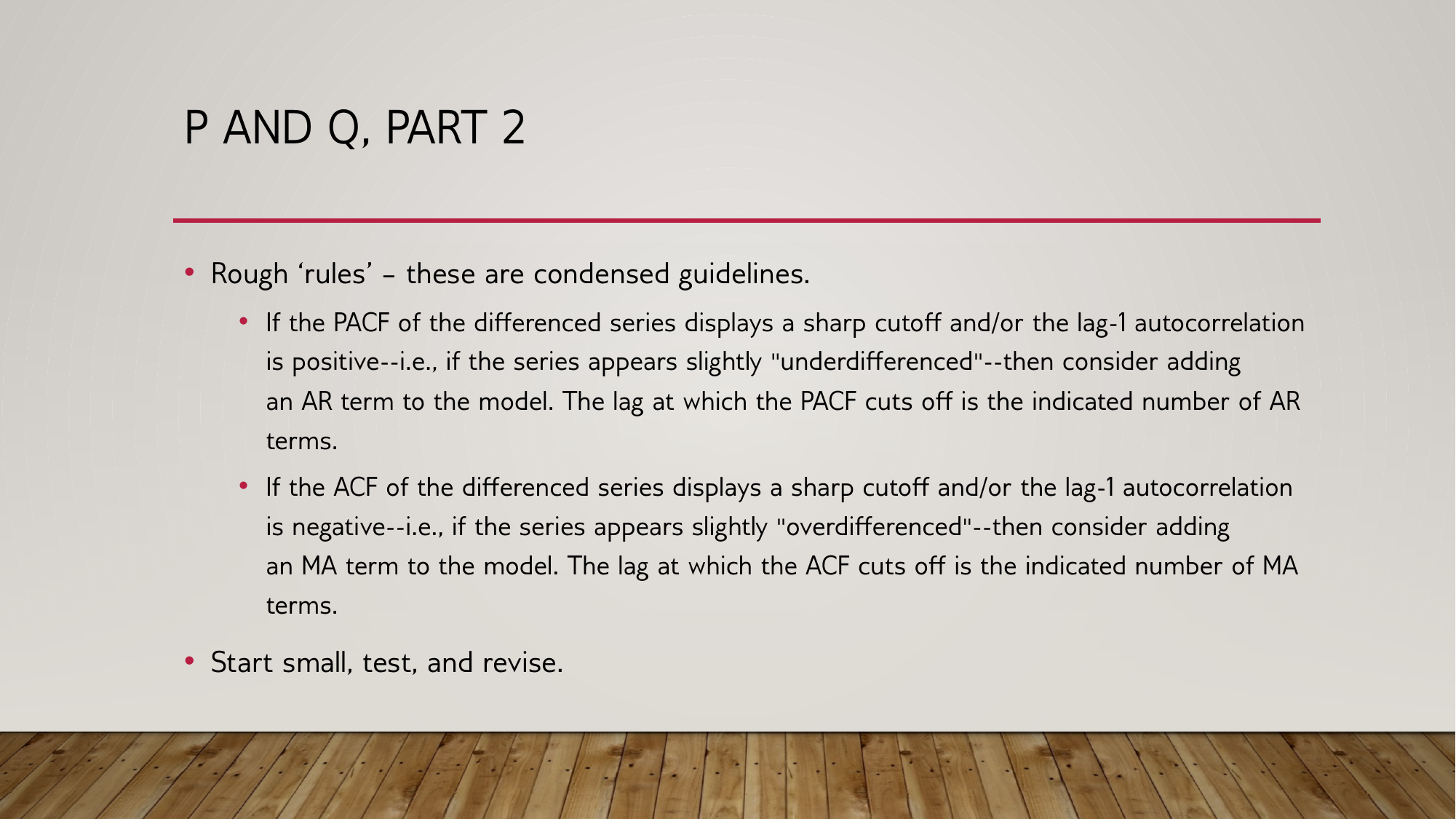

# P and Q, Part 2
Rough ‘rules’ – these are condensed guidelines.
If the PACF of the differenced series displays a sharp cutoff and/or the lag-1 autocorrelation is positive--i.e., if the series appears slightly "underdifferenced"--then consider adding an AR term to the model. The lag at which the PACF cuts off is the indicated number of AR terms.
If the ACF of the differenced series displays a sharp cutoff and/or the lag-1 autocorrelation is negative--i.e., if the series appears slightly "overdifferenced"--then consider adding an MA term to the model. The lag at which the ACF cuts off is the indicated number of MA terms.
Start small, test, and revise.